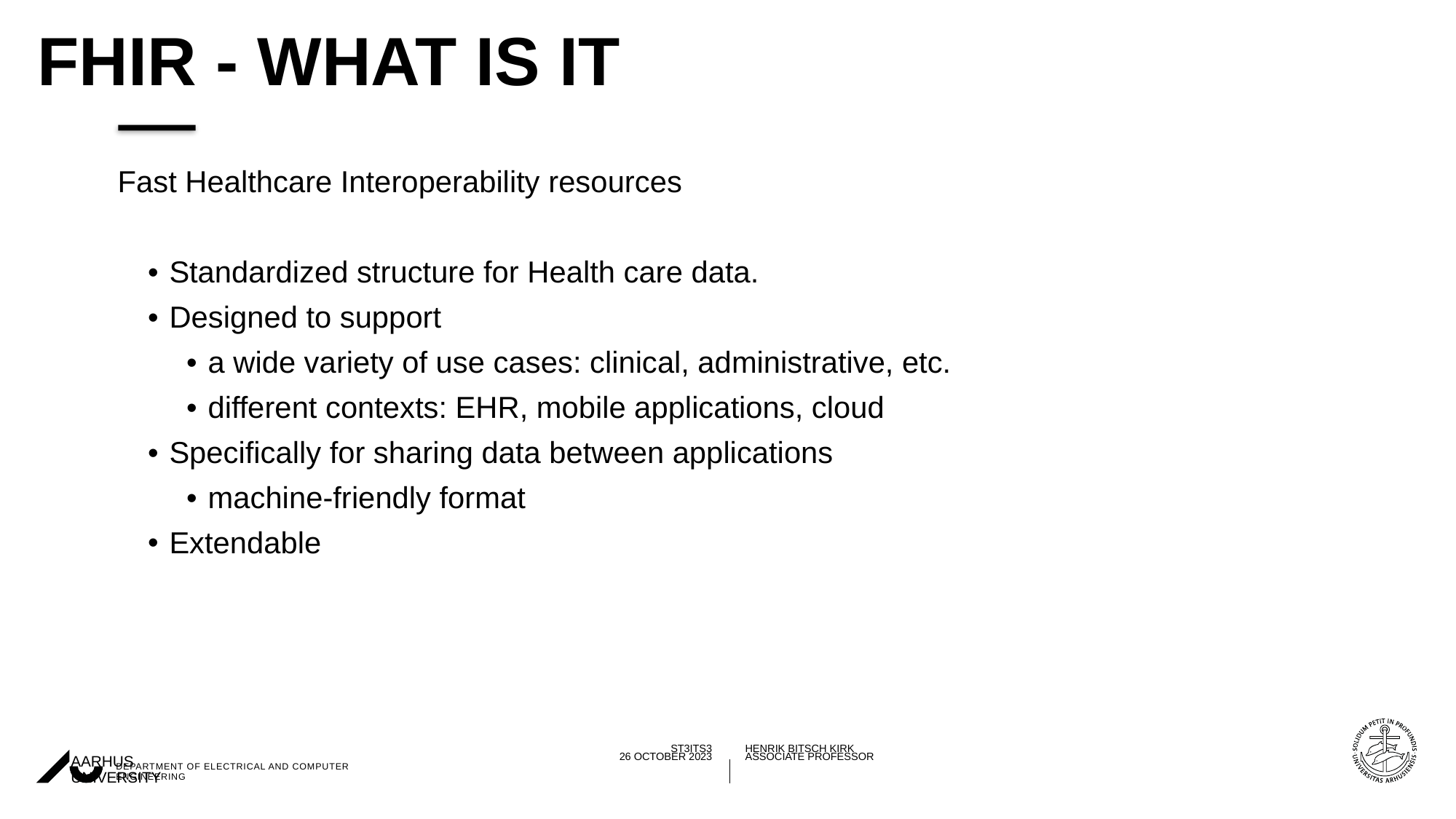

# FHIR - what is it
Fast Healthcare Interoperability resources

Standardized structure for Health care data.
Designed to support
a wide variety of use cases: clinical, administrative, etc.
different contexts: EHR, mobile applications, cloud
Specifically for sharing data between applications
machine-friendly format
Extendable